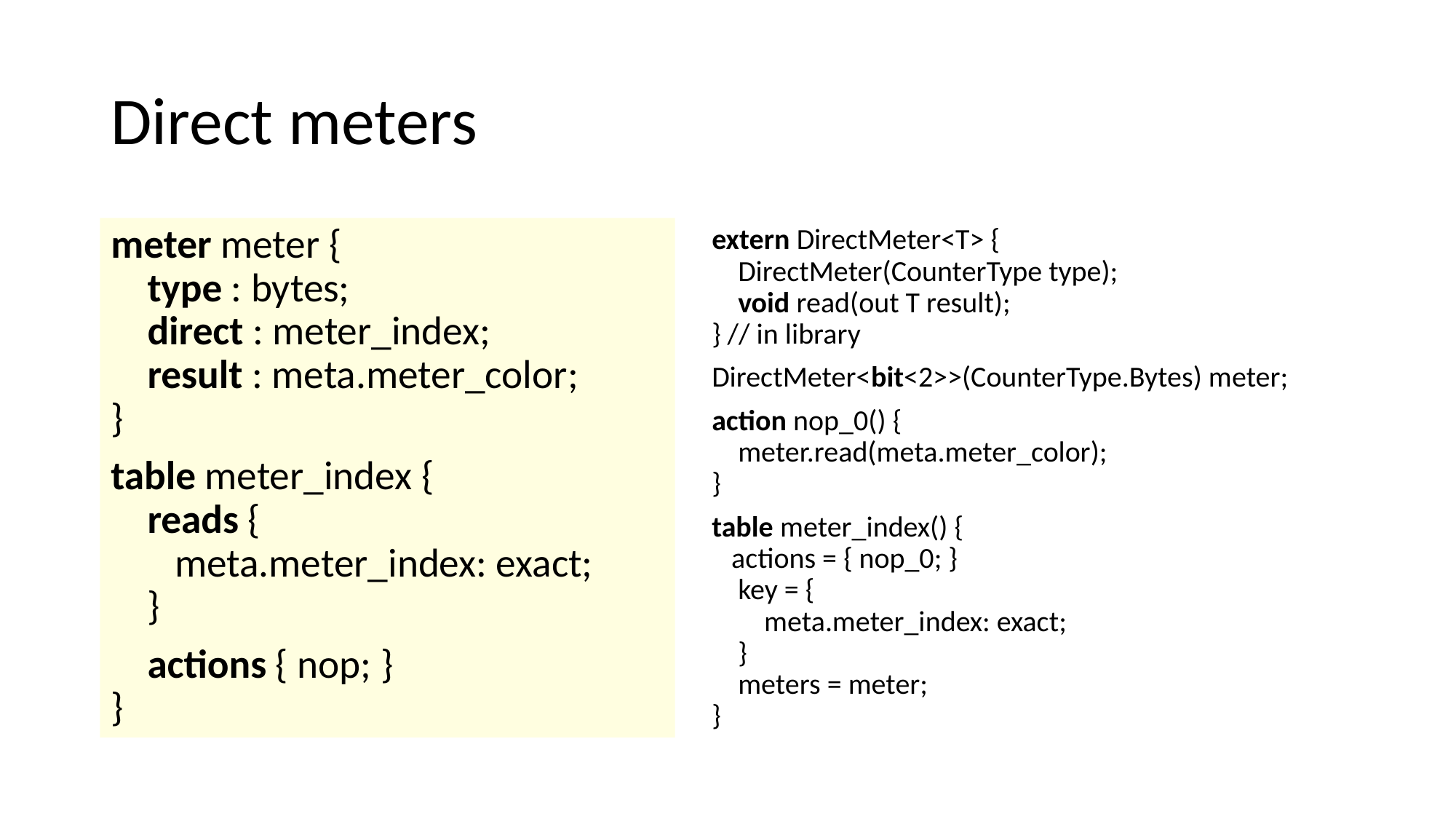

# Direct meters
meter meter {
    type : bytes;
    direct : meter_index;
    result : meta.meter_color;
}
table meter_index {
    reads {
       meta.meter_index: exact;
    }
    actions { nop; }
}

extern DirectMeter<T> {
    DirectMeter(CounterType type);
    void read(out T result);
} // in library
DirectMeter<bit<2>>(CounterType.Bytes) meter;
action nop_0() {
    meter.read(meta.meter_color);
}
table meter_index() {
   actions = { nop_0; }
    key = {
        meta.meter_index: exact;
    }
    meters = meter;
}